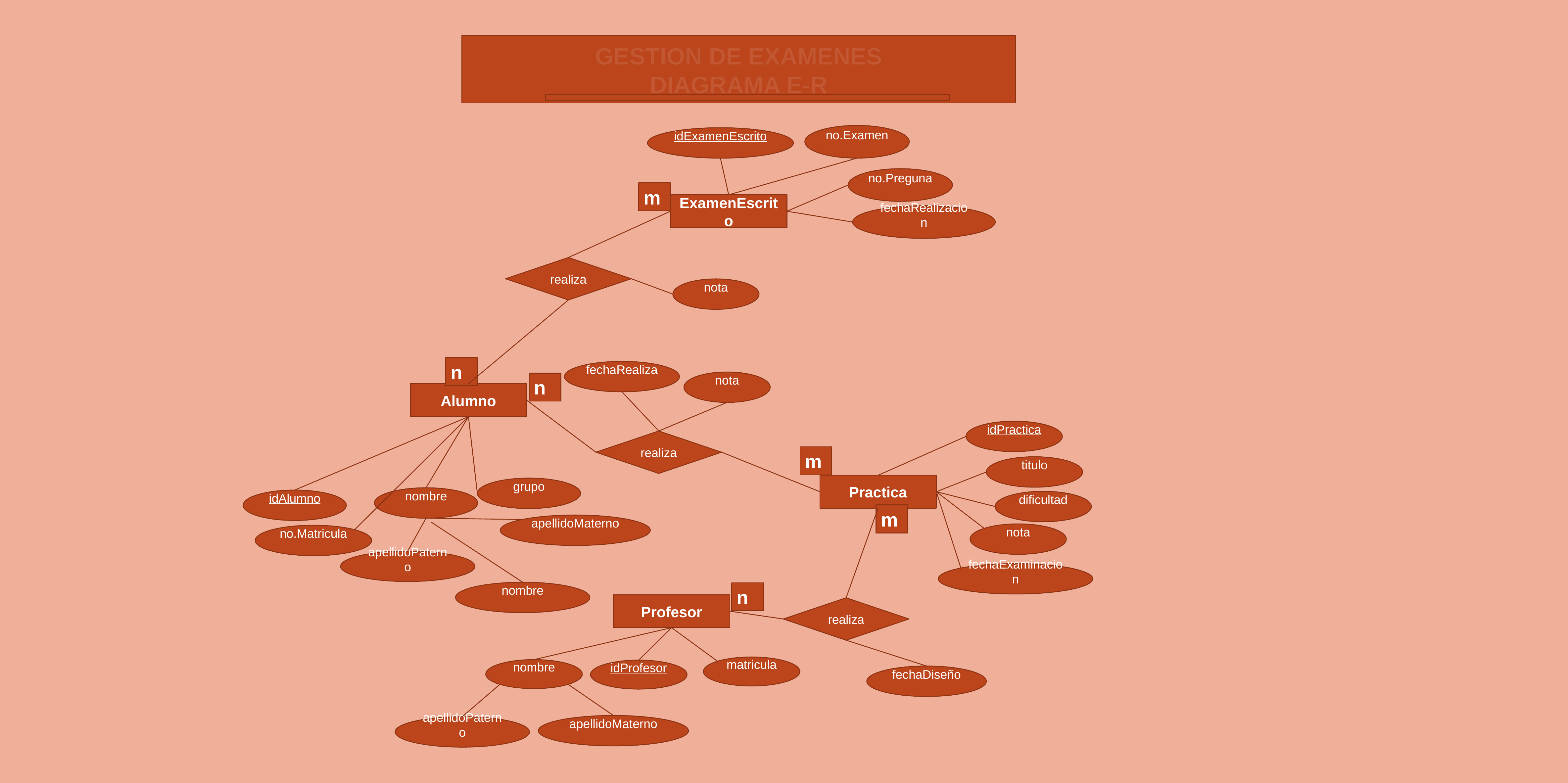

GESTION DE EXAMENES
DIAGRAMA E-R

no.Examen

idExamenEscrito

no.Preguna

m
ExamenEscrito
fechaRealizacion

realiza
nota

n
n
Alumno
fechaRealiza

nota

idPractica

realiza
m
Practica
m
titulo

grupo

nombre

idAlumno

dificultad

apellidoMaterno

nota

no.Matricula

apellidoPaterno

fechaExaminacion

nombre

n
Profesor
realiza
matricula

nombre

idProfesor

fechaDiseño

apellidoMaterno

apellidoPaterno